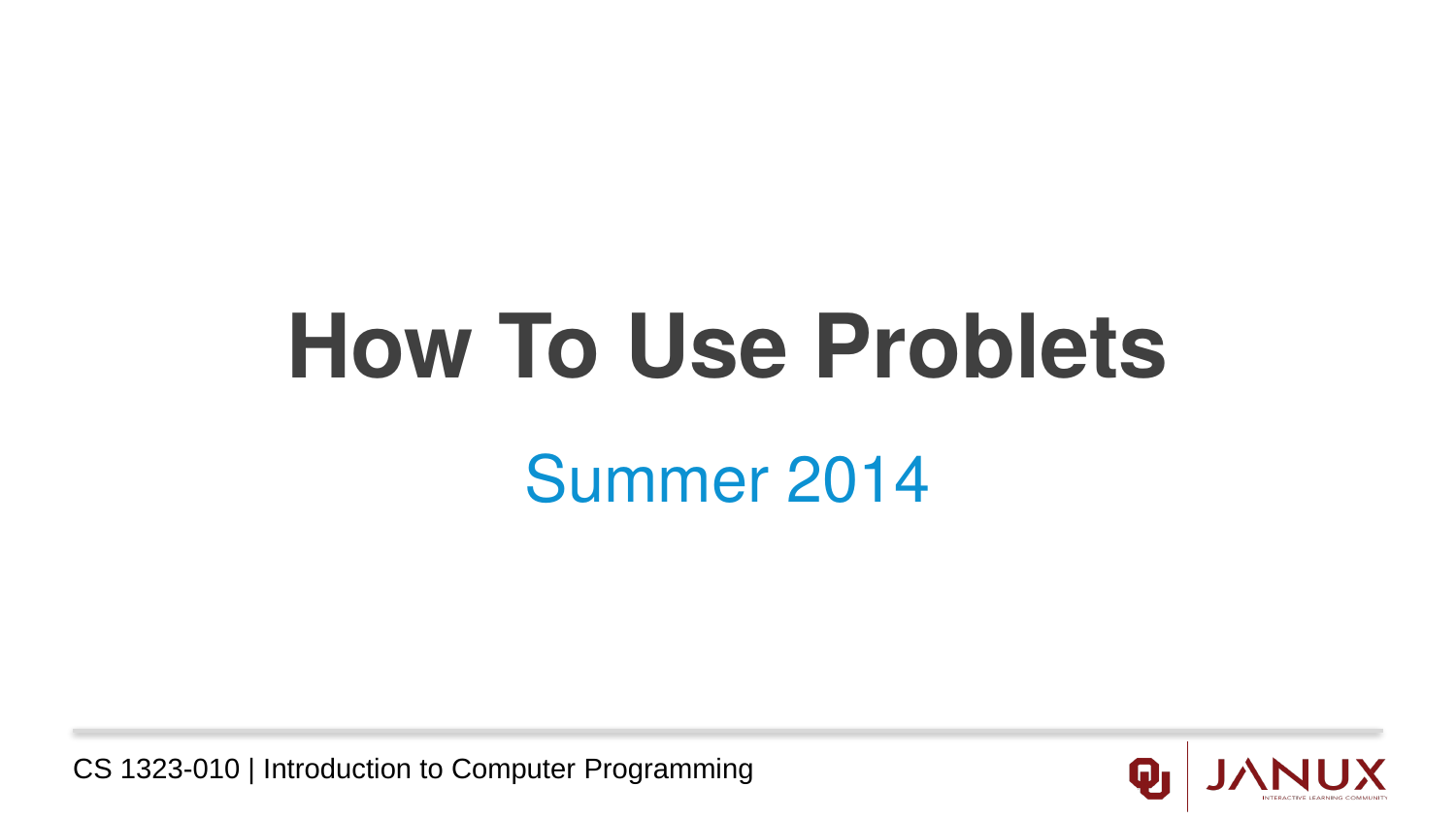

# How To Use Problets
Summer 2014